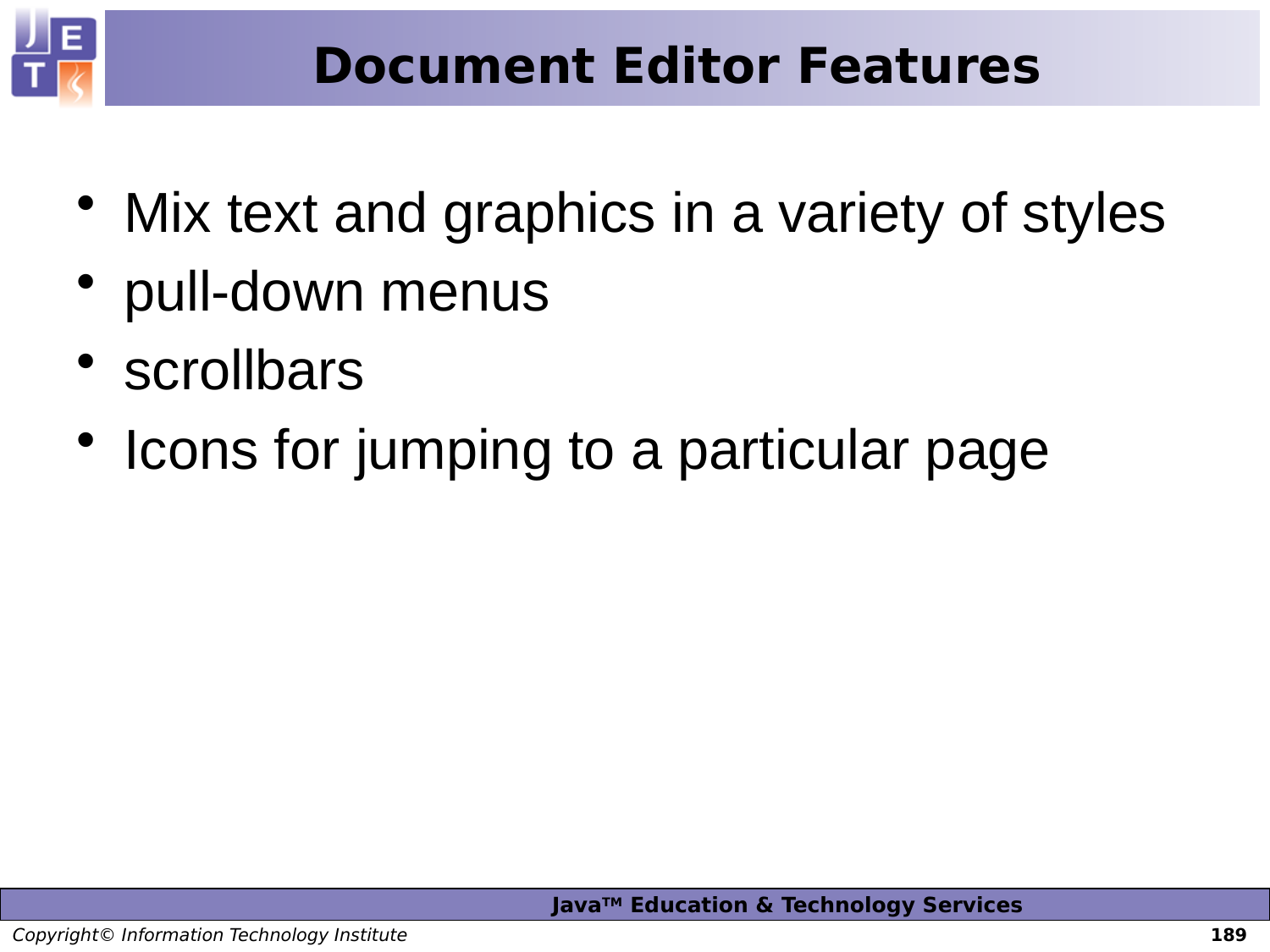

# Document Editor Features
Mix text and graphics in a variety of styles
pull-down menus
scrollbars
Icons for jumping to a particular page